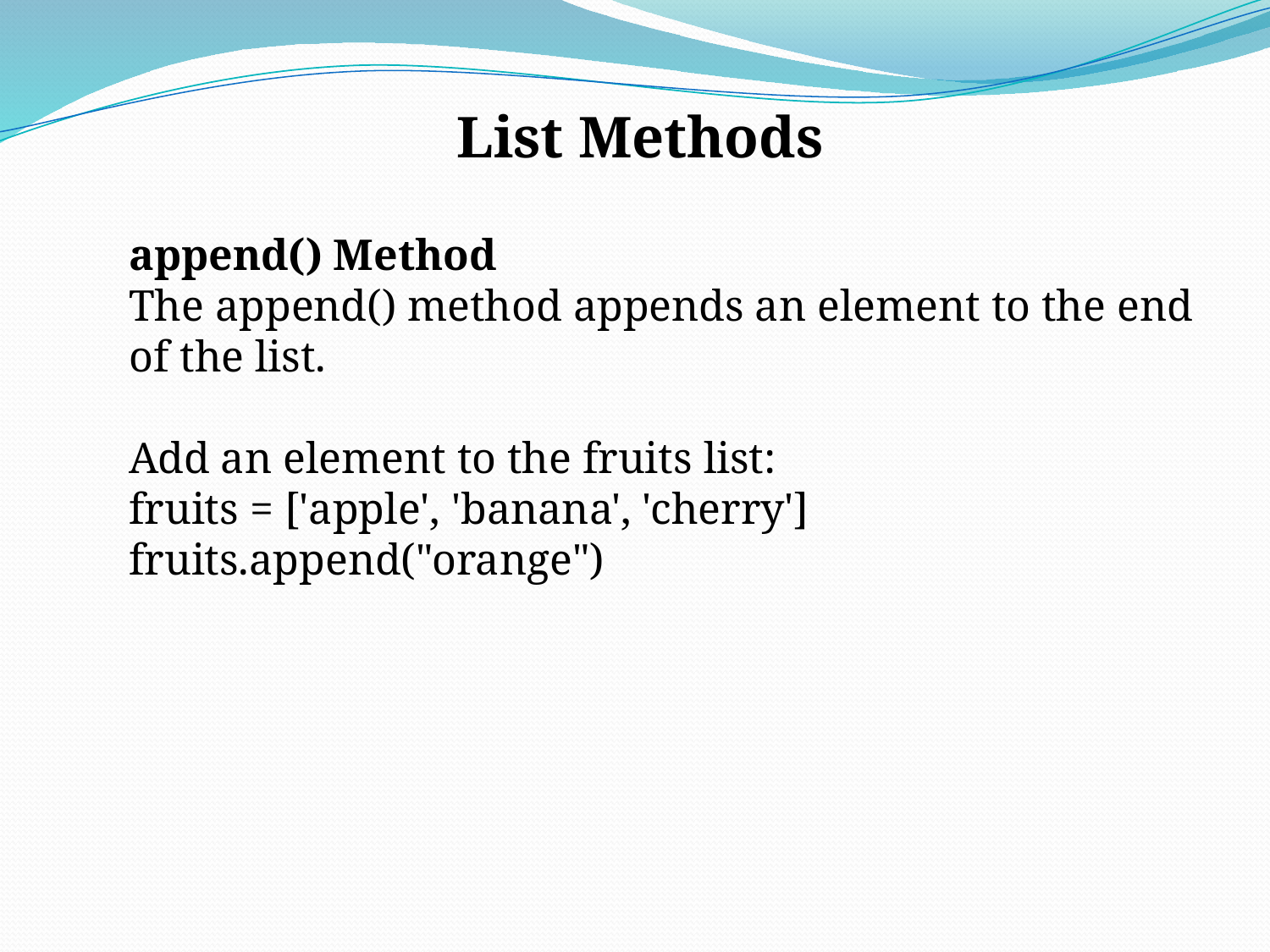

List Methods
append() Method
The append() method appends an element to the end of the list.

Add an element to the fruits list:
fruits = ['apple', 'banana', 'cherry']
fruits.append("orange")